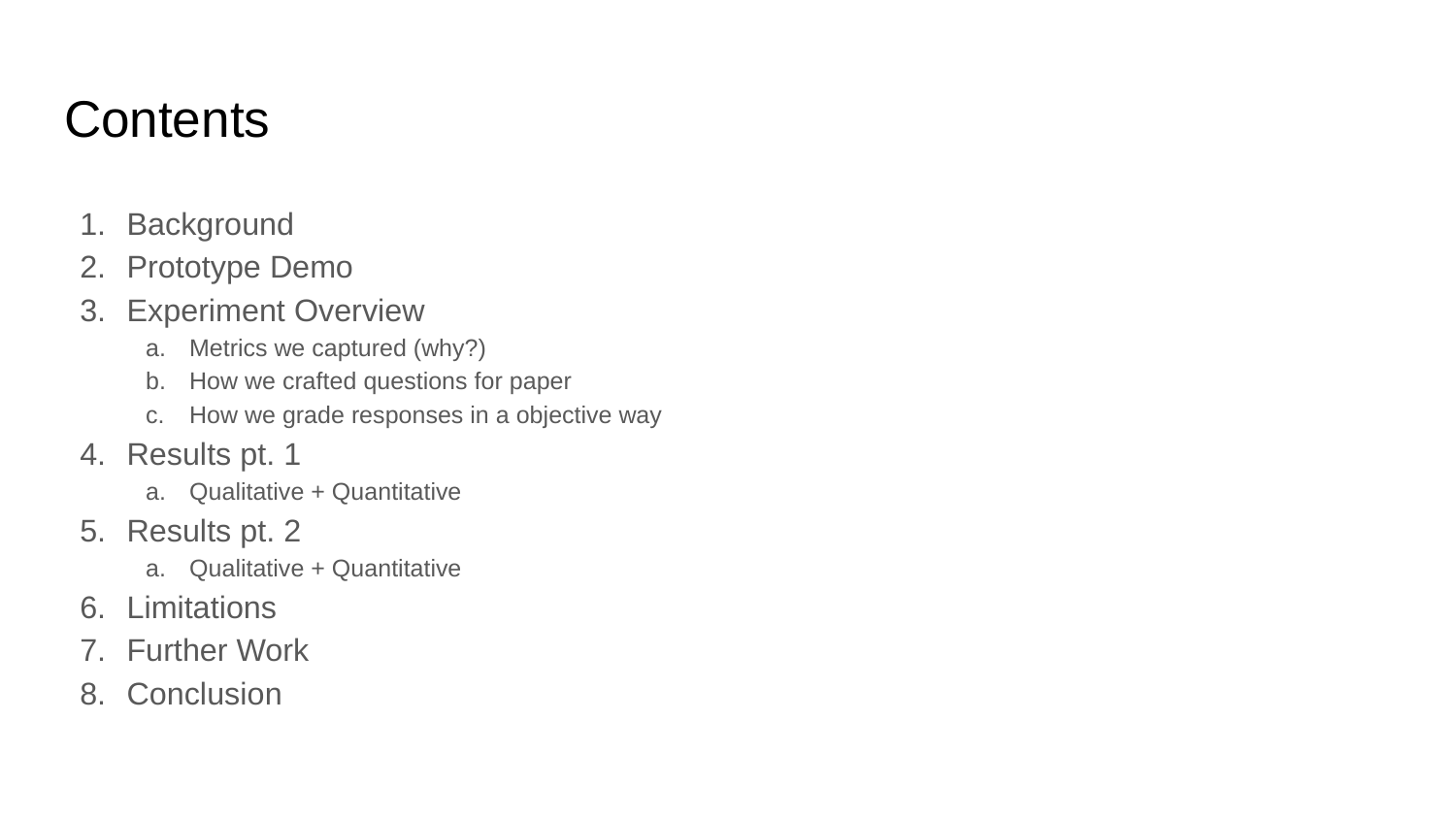

# Contents
Background
Prototype Demo
Experiment Overview
Metrics we captured (why?)
How we crafted questions for paper
How we grade responses in a objective way
Results pt. 1
Qualitative + Quantitative
Results pt. 2
Qualitative + Quantitative
Limitations
Further Work
Conclusion